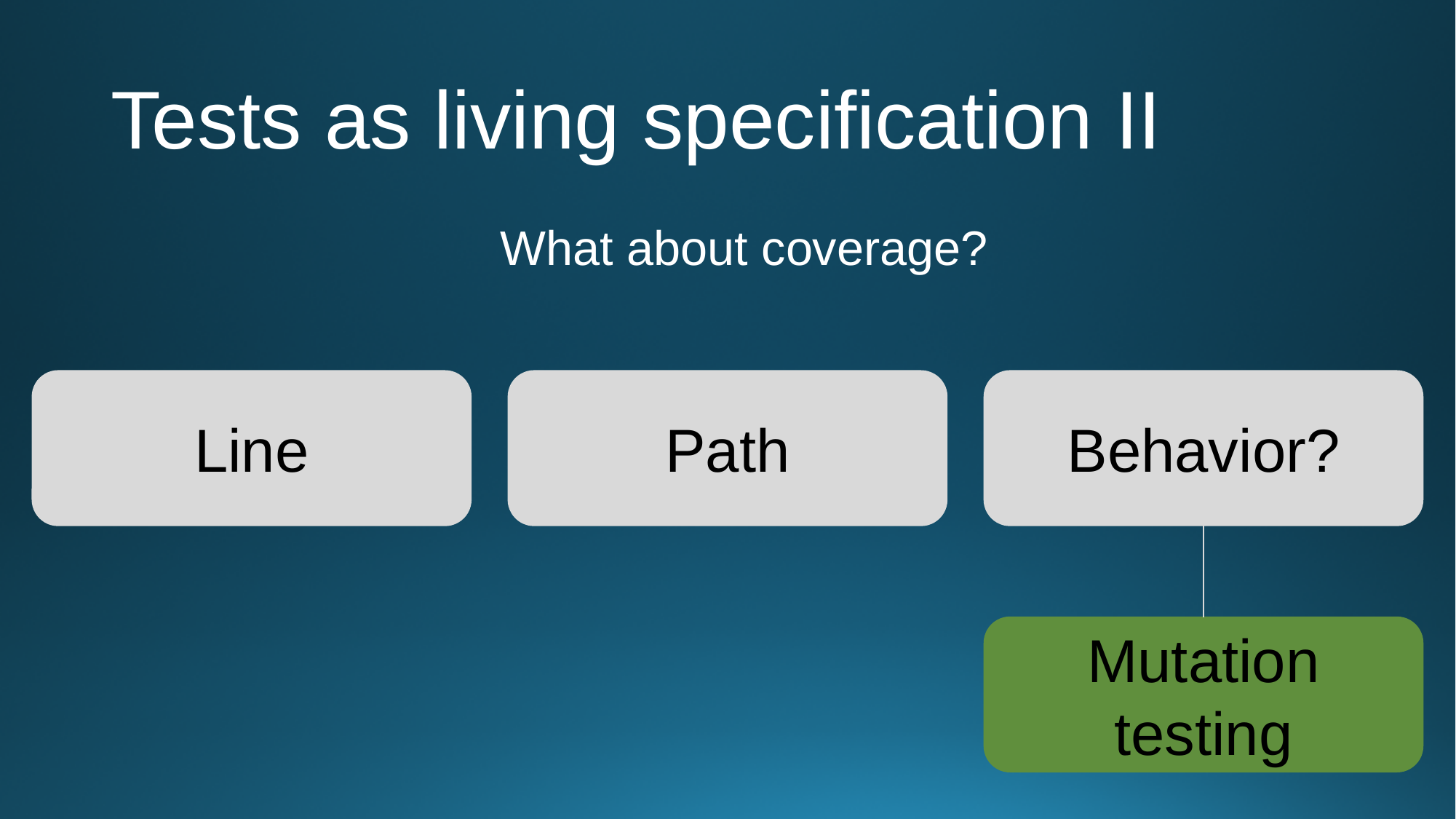

# Tests as living specification II
What about coverage?
Line
Path
Behavior?
Mutation testing